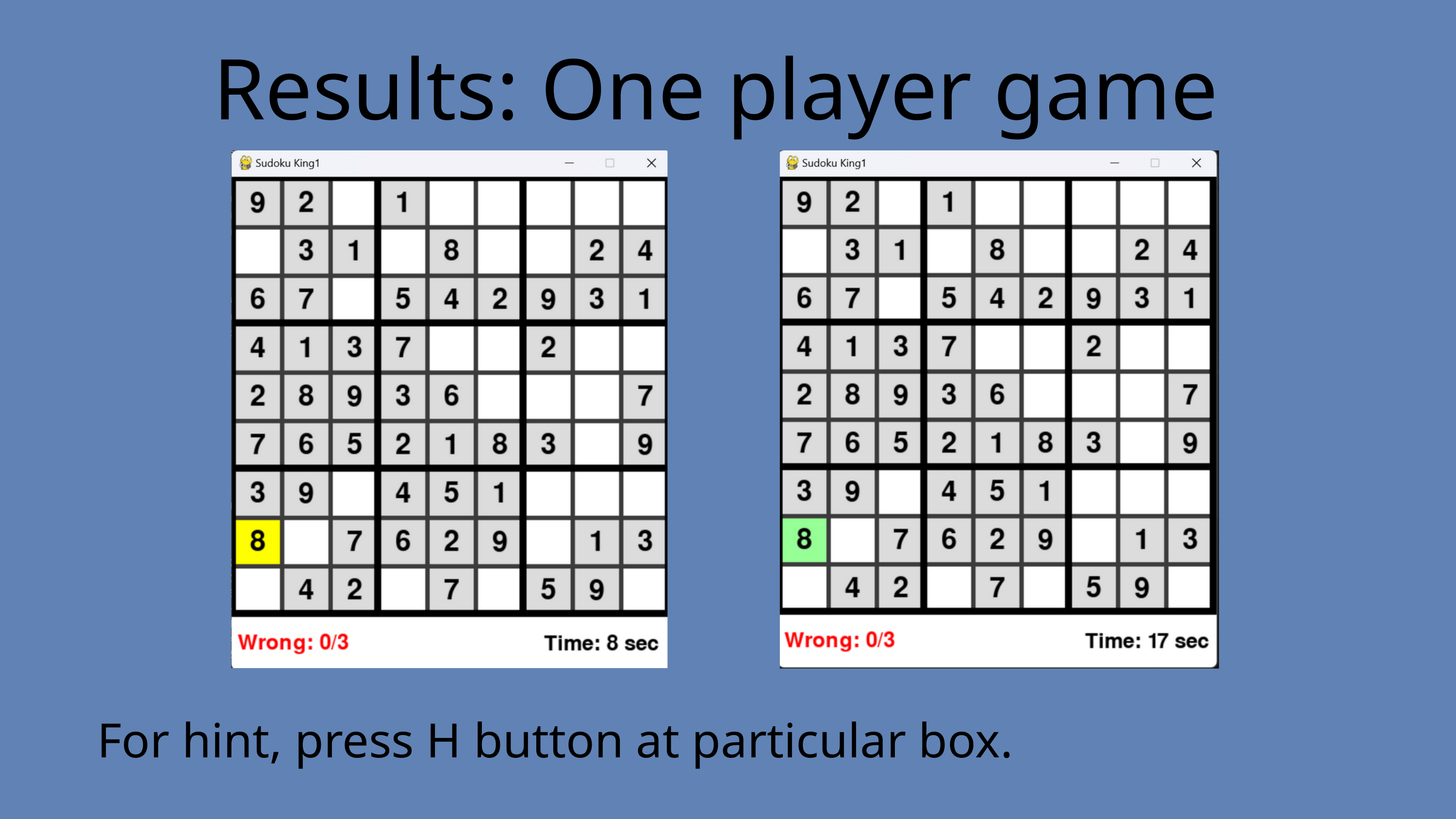

Results: One player game

For hint, press H button at particular box.